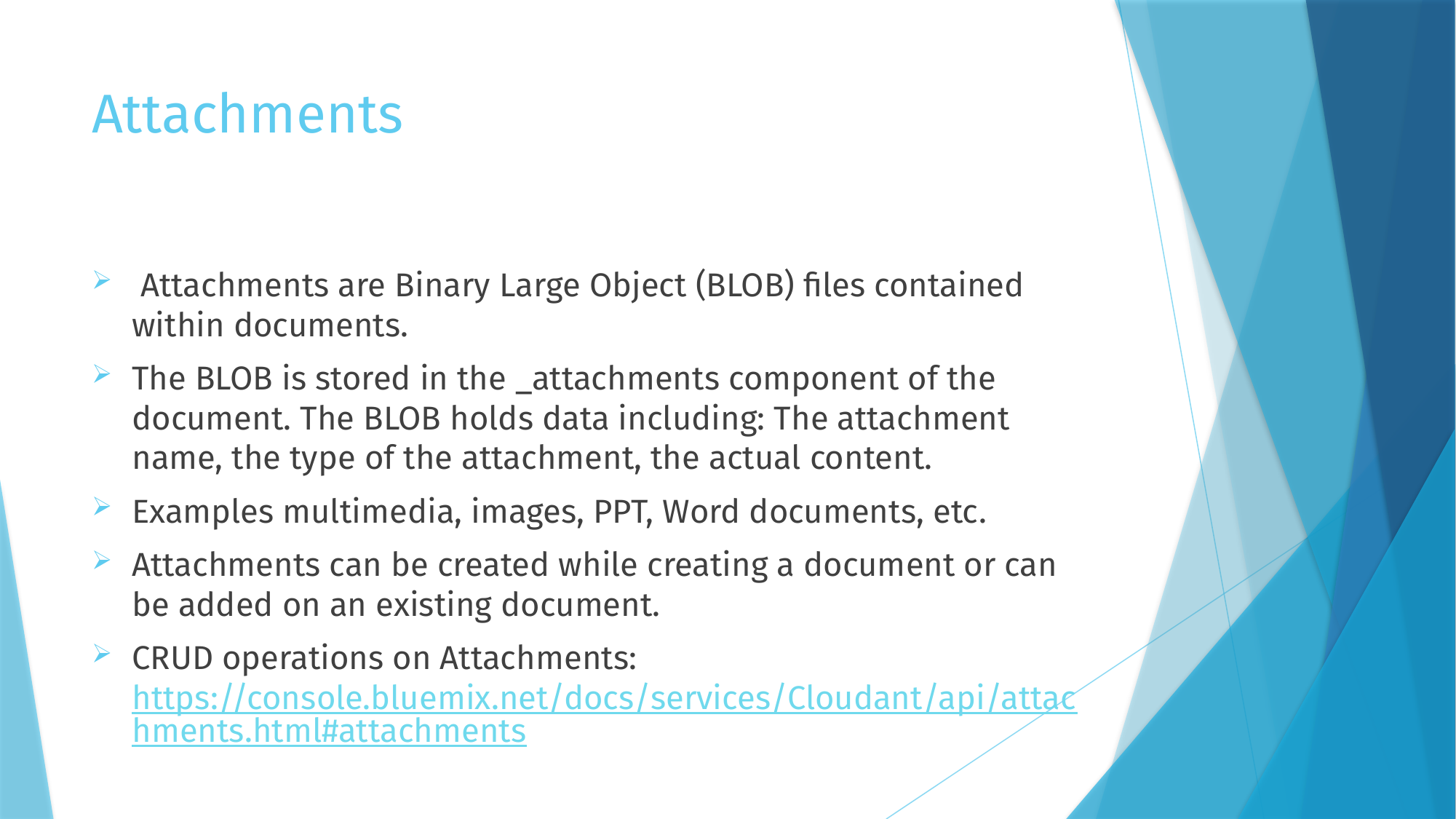

# Attachments
 Attachments are Binary Large Object (BLOB) files contained within documents.
The BLOB is stored in the _attachments component of the document. The BLOB holds data including: The attachment name, the type of the attachment, the actual content.
Examples multimedia, images, PPT, Word documents, etc.
Attachments can be created while creating a document or can be added on an existing document.
CRUD operations on Attachments: https://console.bluemix.net/docs/services/Cloudant/api/attachments.html#attachments